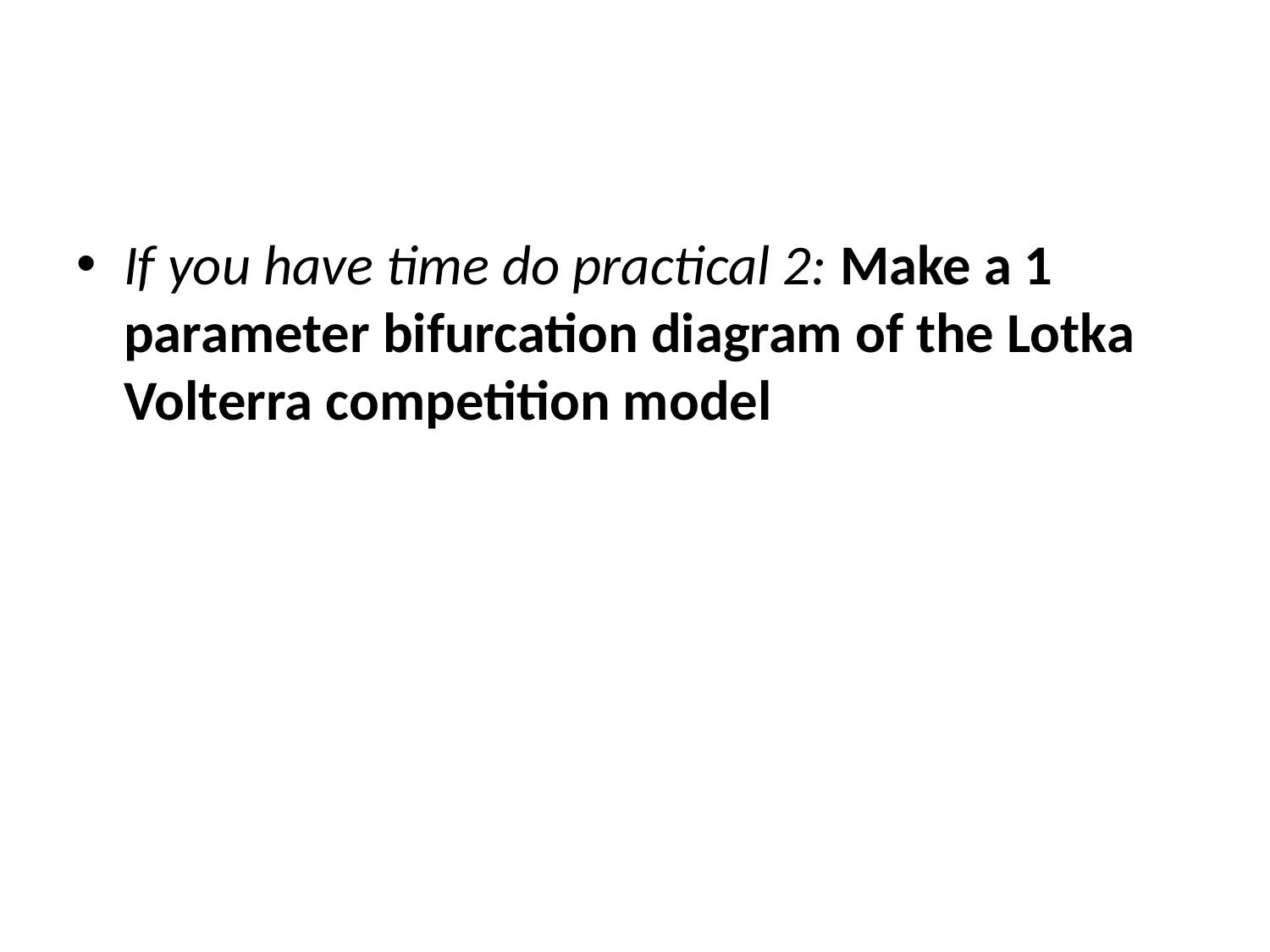

#
If you have time do practical 2: Make a 1 parameter bifurcation diagram of the Lotka Volterra competition model